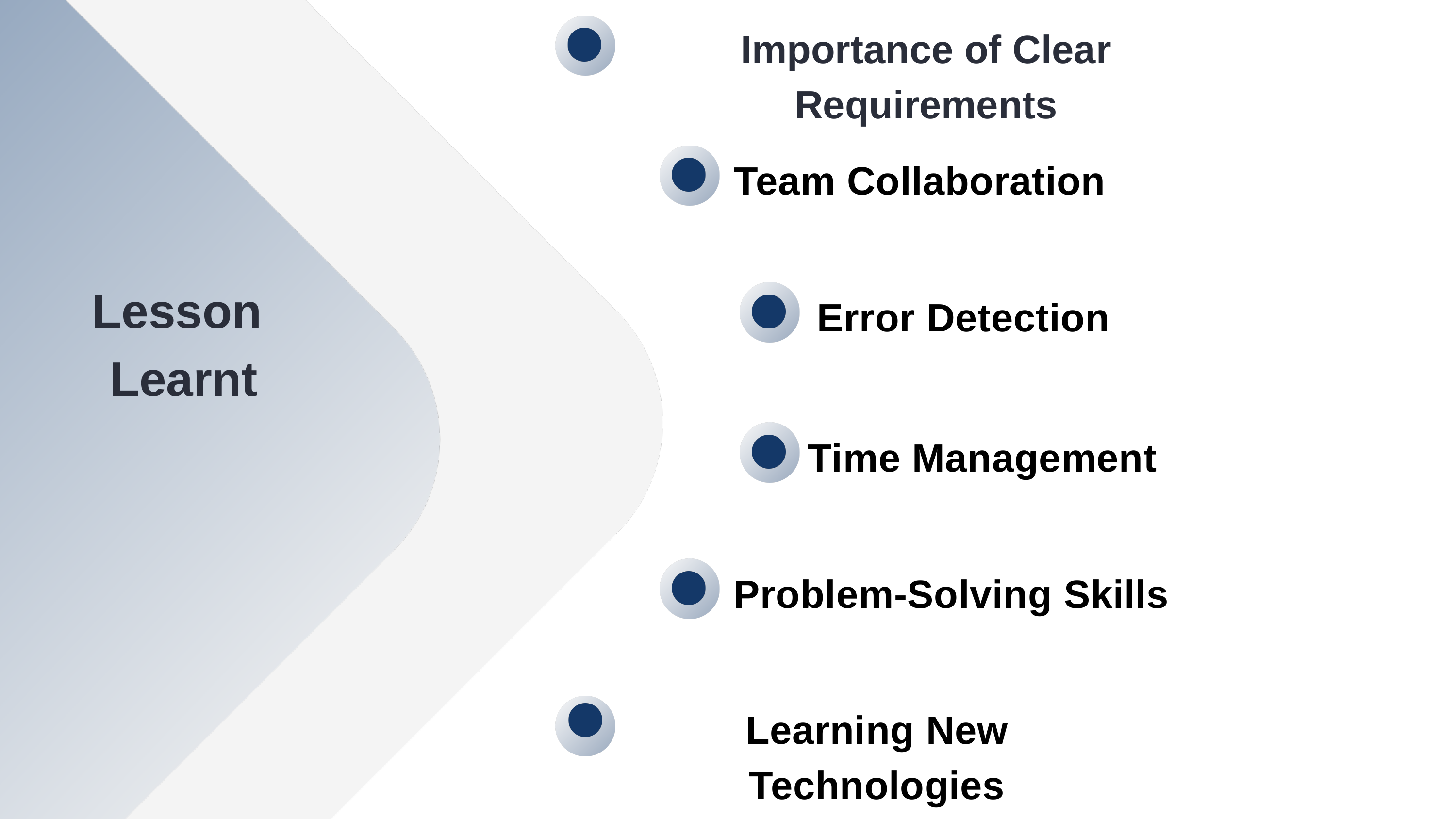

Importance of Clear Requirements

Team Collaboration

Lesson
 Learnt

Lessons learnt

Error Detection

Time Management

Problem-Solving Skills

Learning New Technologies